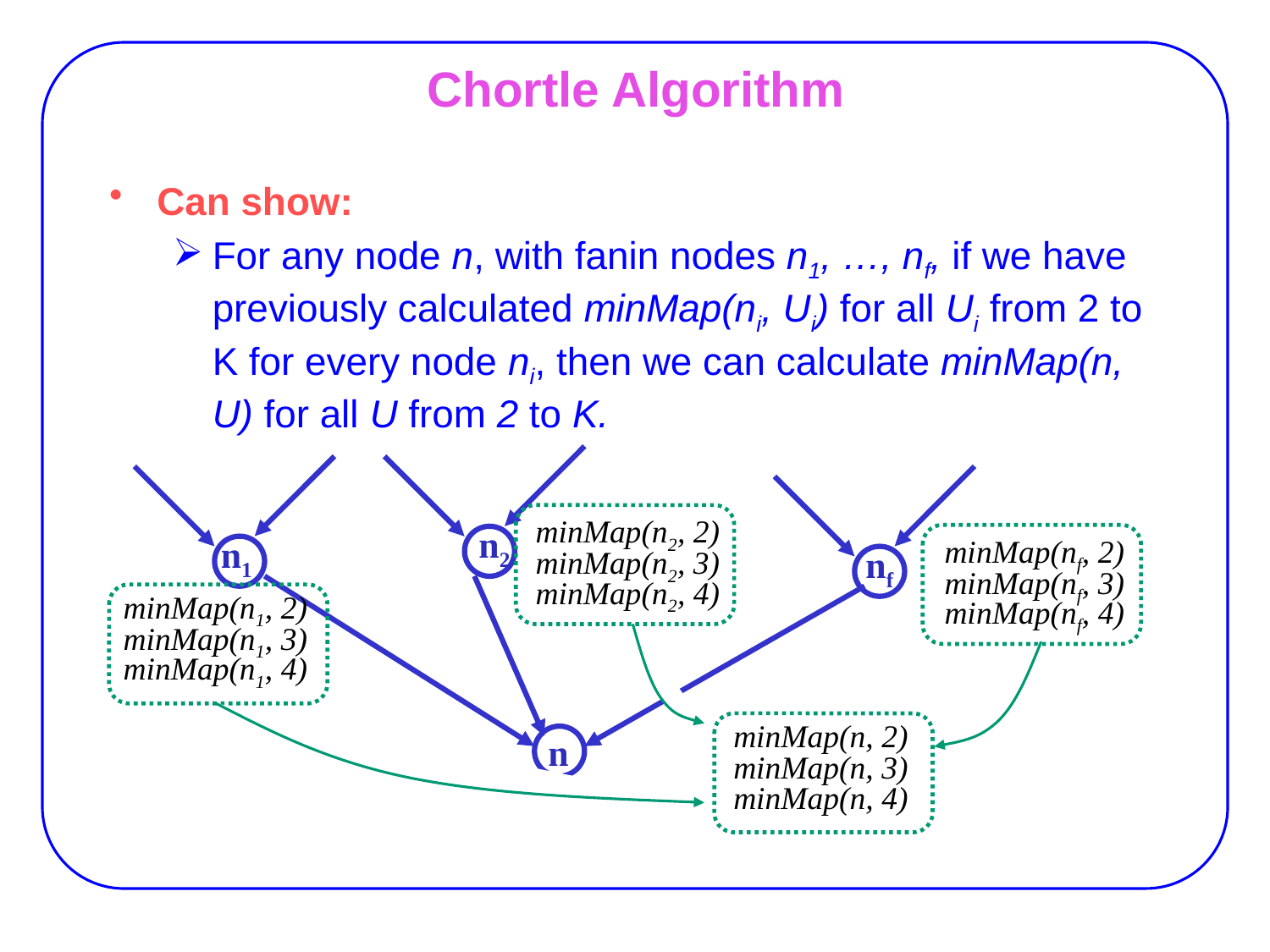

# Chortle Algorithm
Can show:
For any node n, with fanin nodes n1, …, nf, if we have previously calculated minMap(ni, Ui) for all Ui from 2 to K for every node ni, then we can calculate minMap(n, U) for all U from 2 to K.

minMap(n2, 2)
n2
n1

minMap(nf, 2)

nf

minMap(n2, 3)

minMap(nf, 3)
minMap(n2, 4)

minMap(n1, 2)

minMap(nf, 4)
minMap(n1, 3)

minMap(n1, 4)

minMap(n, 2)

n

minMap(n, 3)
minMap(n, 4)